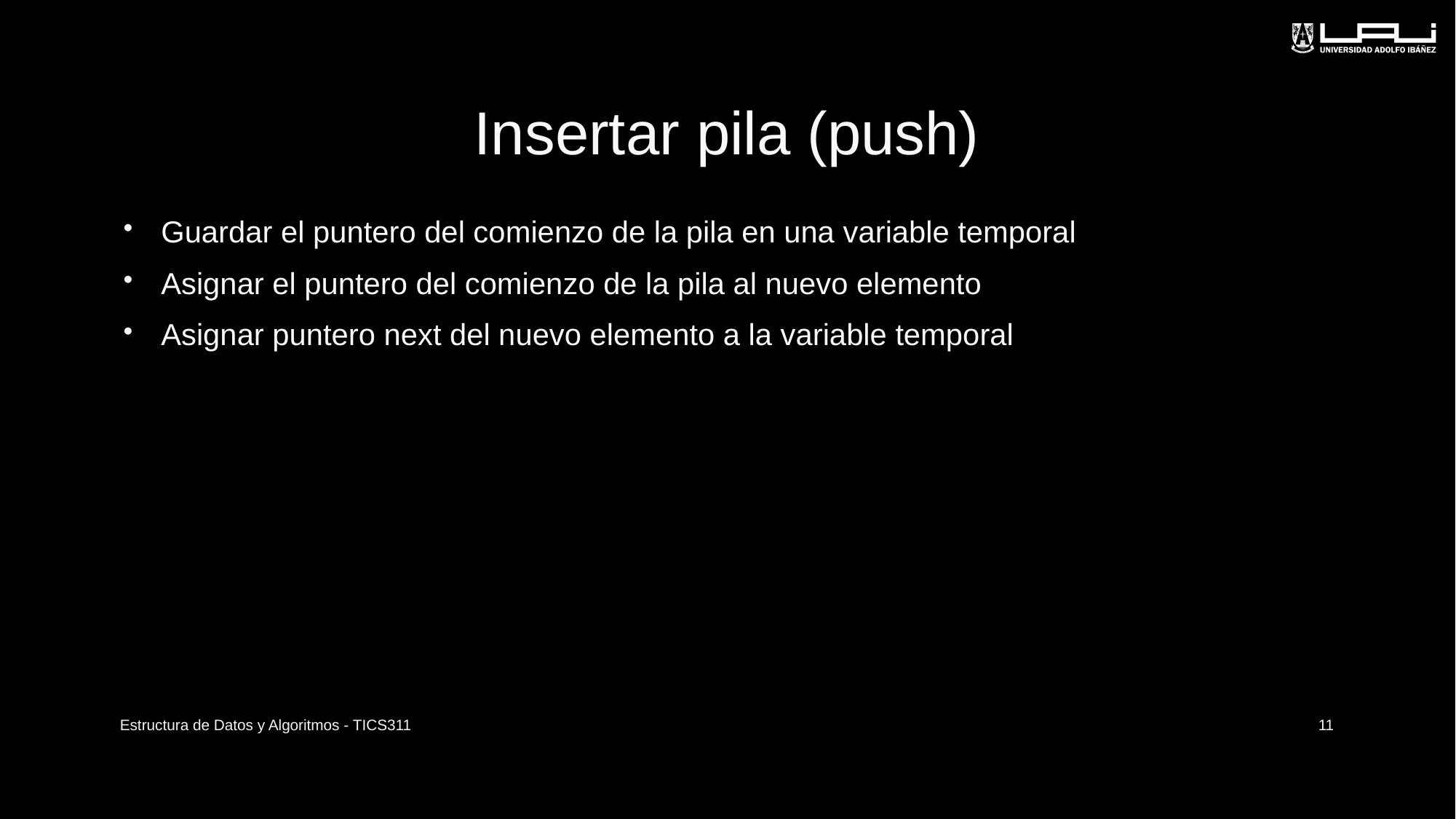

# Insertar pila (push)
Guardar el puntero del comienzo de la pila en una variable temporal
Asignar el puntero del comienzo de la pila al nuevo elemento
Asignar puntero next del nuevo elemento a la variable temporal
Estructura de Datos y Algoritmos - TICS311
11